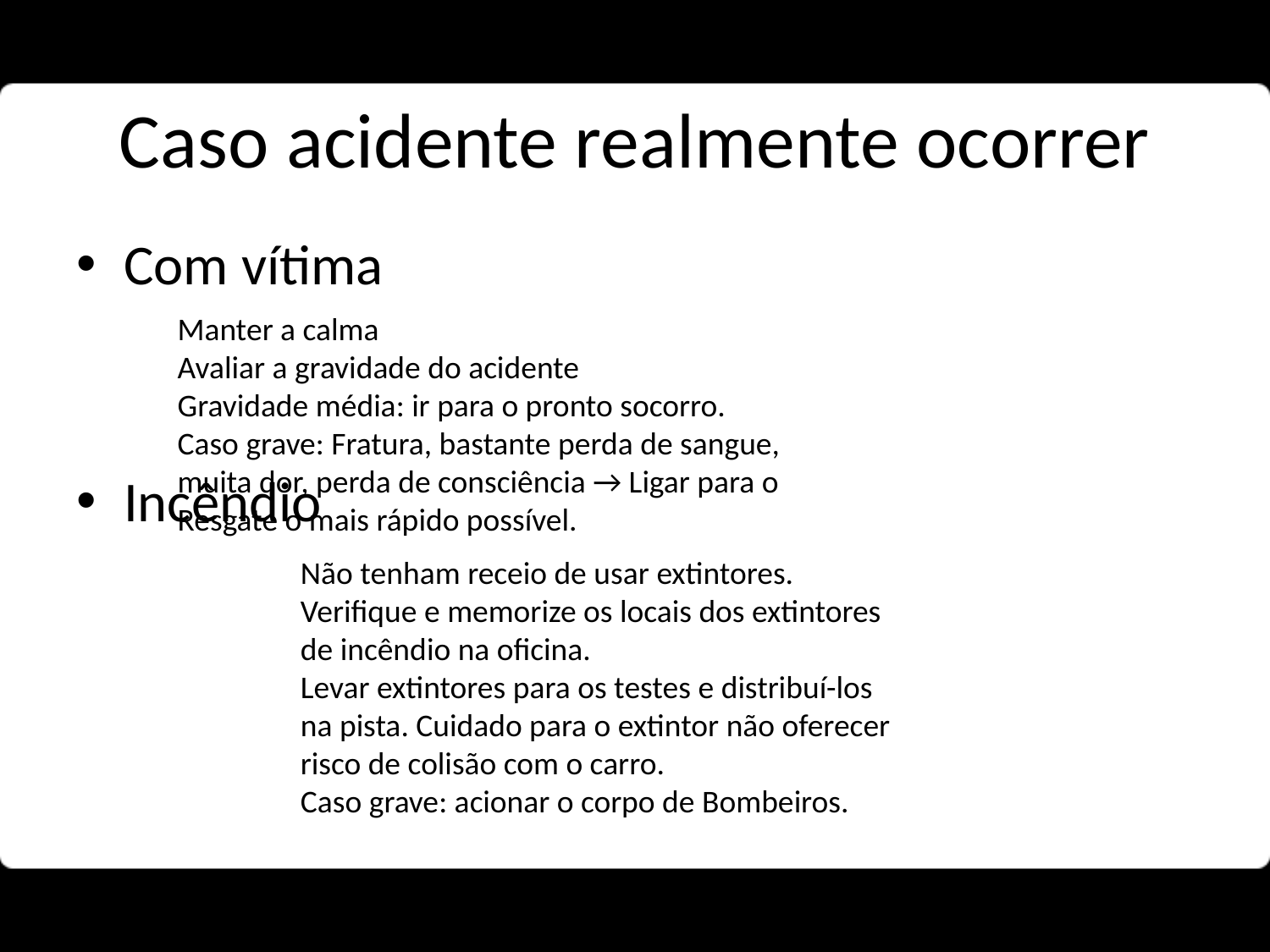

# Caso acidente realmente ocorrer
Com vítima

Incêndio
Manter a calma
Avaliar a gravidade do acidente
Gravidade média: ir para o pronto socorro.
Caso grave: Fratura, bastante perda de sangue, muita dor, perda de consciência → Ligar para o Resgate o mais rápido possível.
Não tenham receio de usar extintores.
Verifique e memorize os locais dos extintores de incêndio na oficina.
Levar extintores para os testes e distribuí-los na pista. Cuidado para o extintor não oferecer risco de colisão com o carro.
Caso grave: acionar o corpo de Bombeiros.